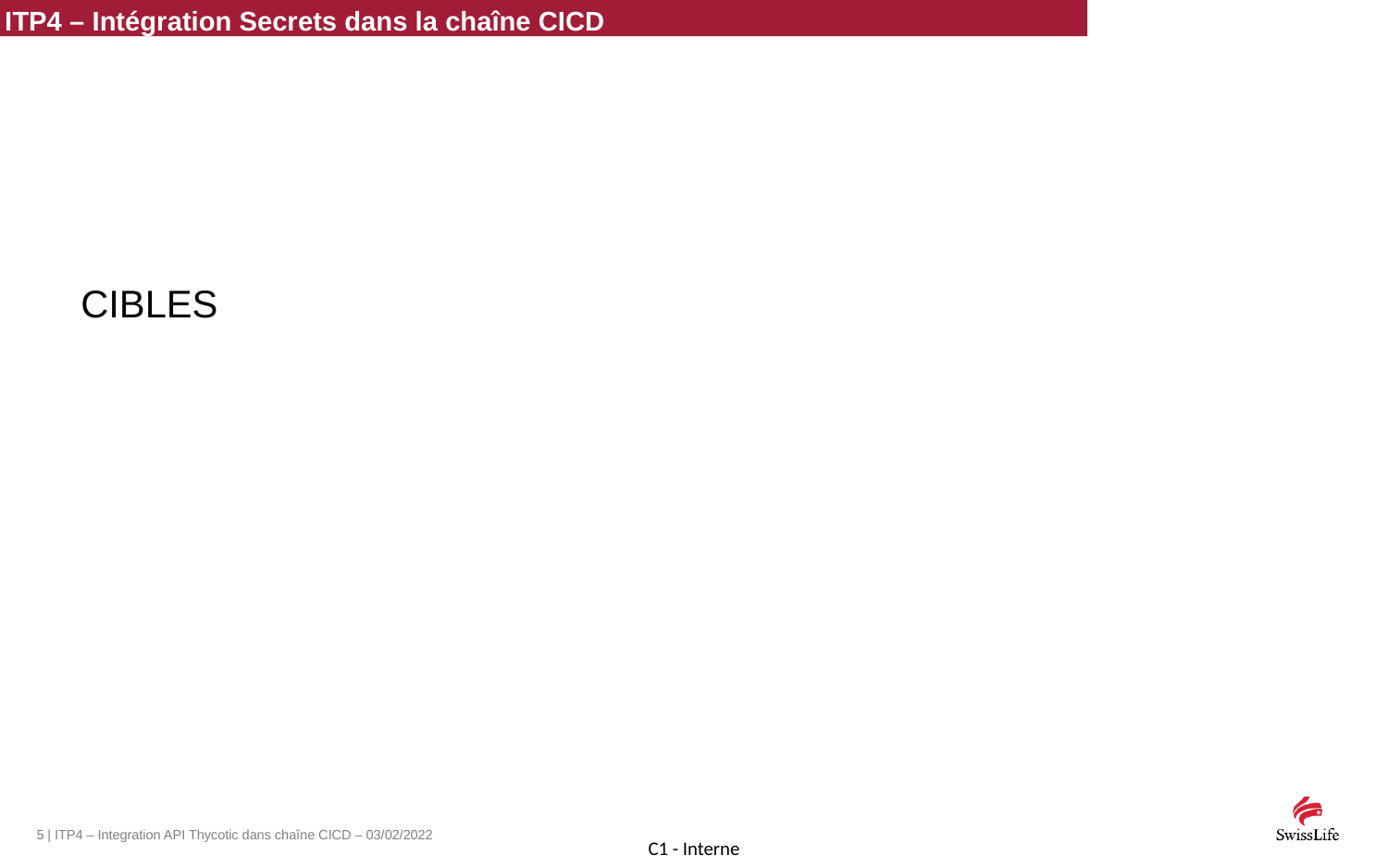

ITP4 – Intégration Secrets dans la chaîne CICD

CIBLES